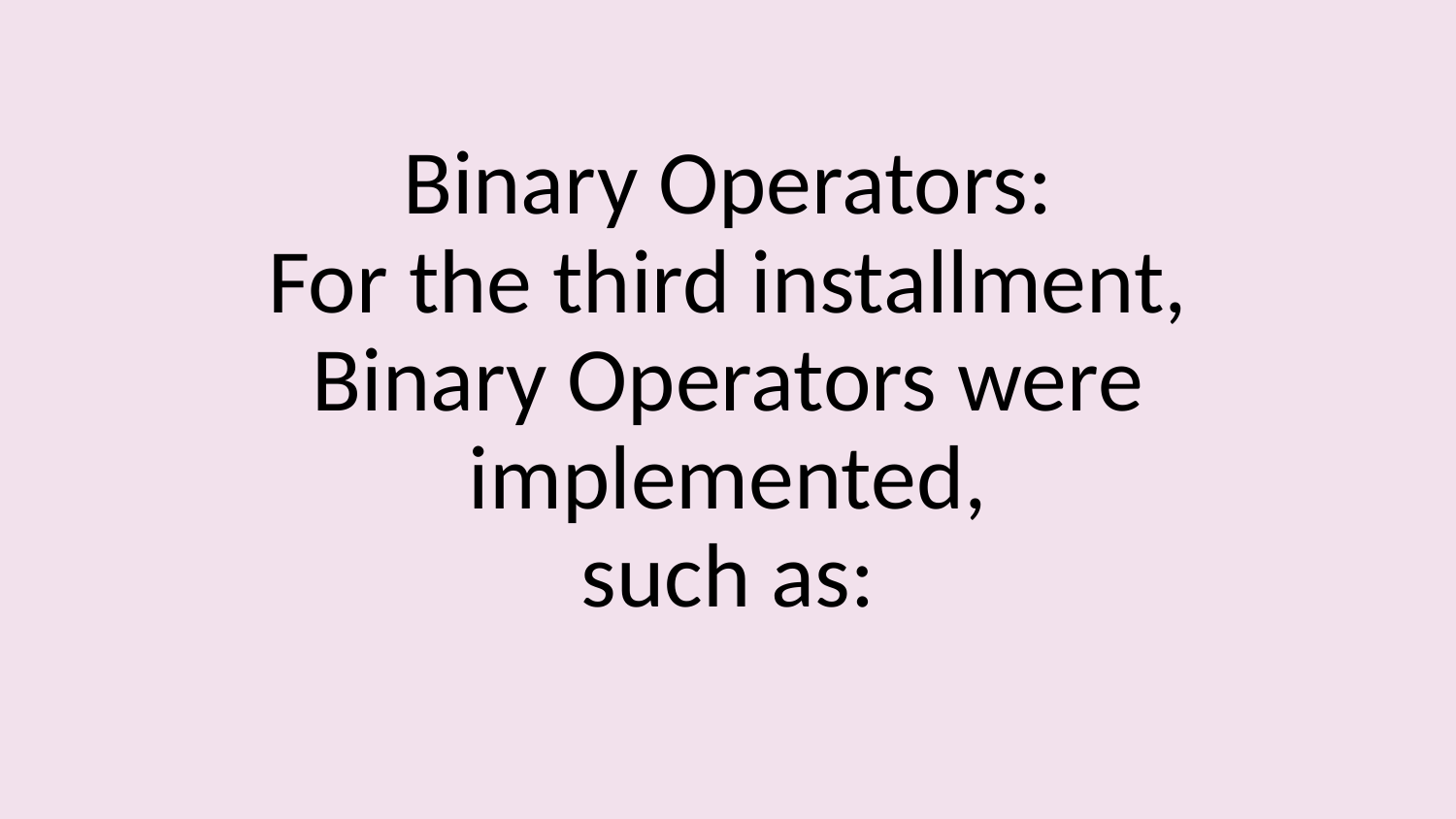

# Binary Operators:
For the third installment, Binary Operators were implemented,
such as: